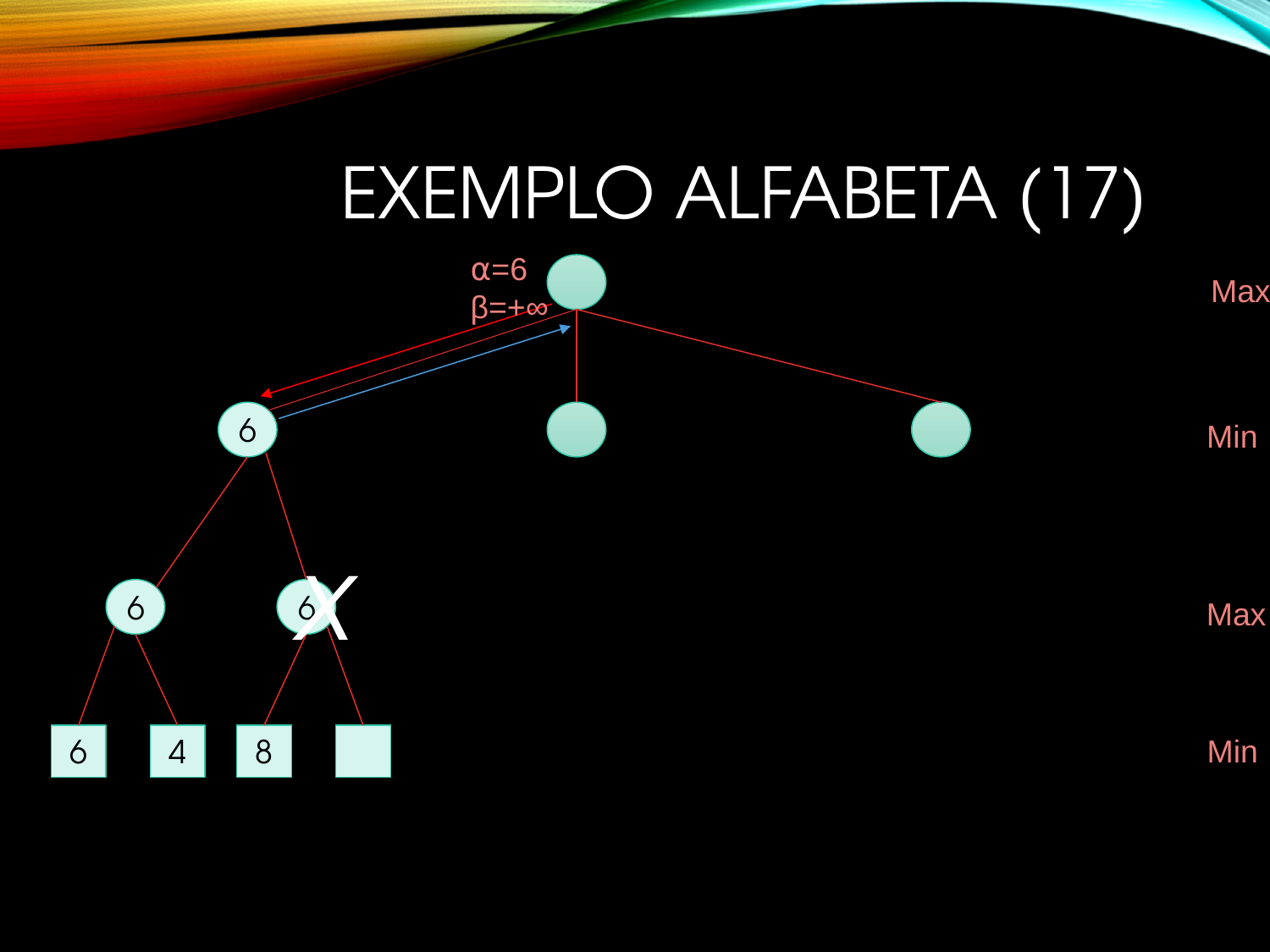

# Exemplo AlfaBeta (17)
⍺=6
β=+∞

Max
6

Min
X
6
6
Max
6
4
8

Min